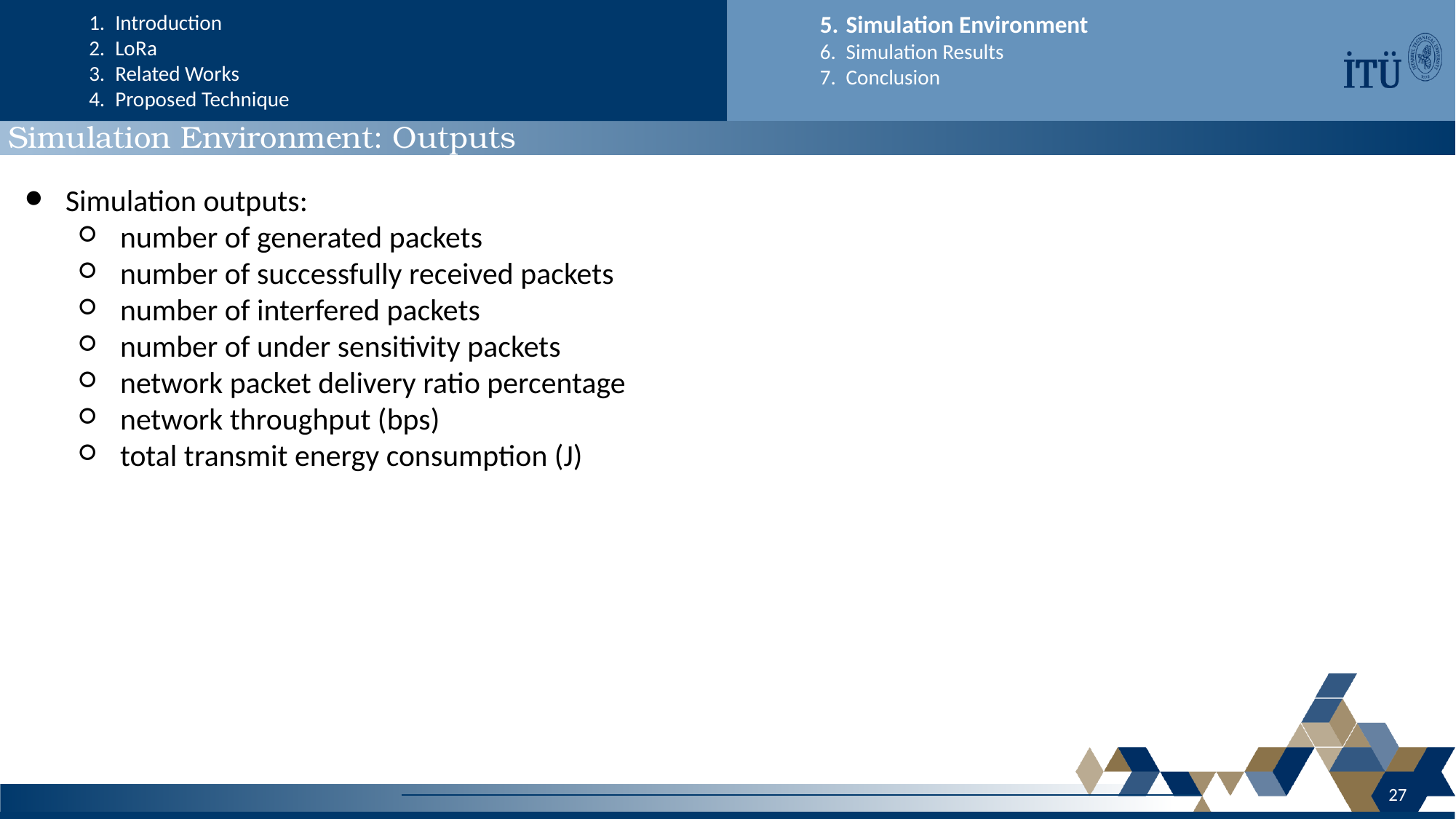

Introduction
LoRa
Related Works
Proposed Technique

Simulation Environment
Simulation Results
Conclusion
Simulation Environment: Outputs
Simulation outputs:
number of generated packets
number of successfully received packets
number of interfered packets
number of under sensitivity packets
network packet delivery ratio percentage
network throughput (bps)
total transmit energy consumption (J)

27